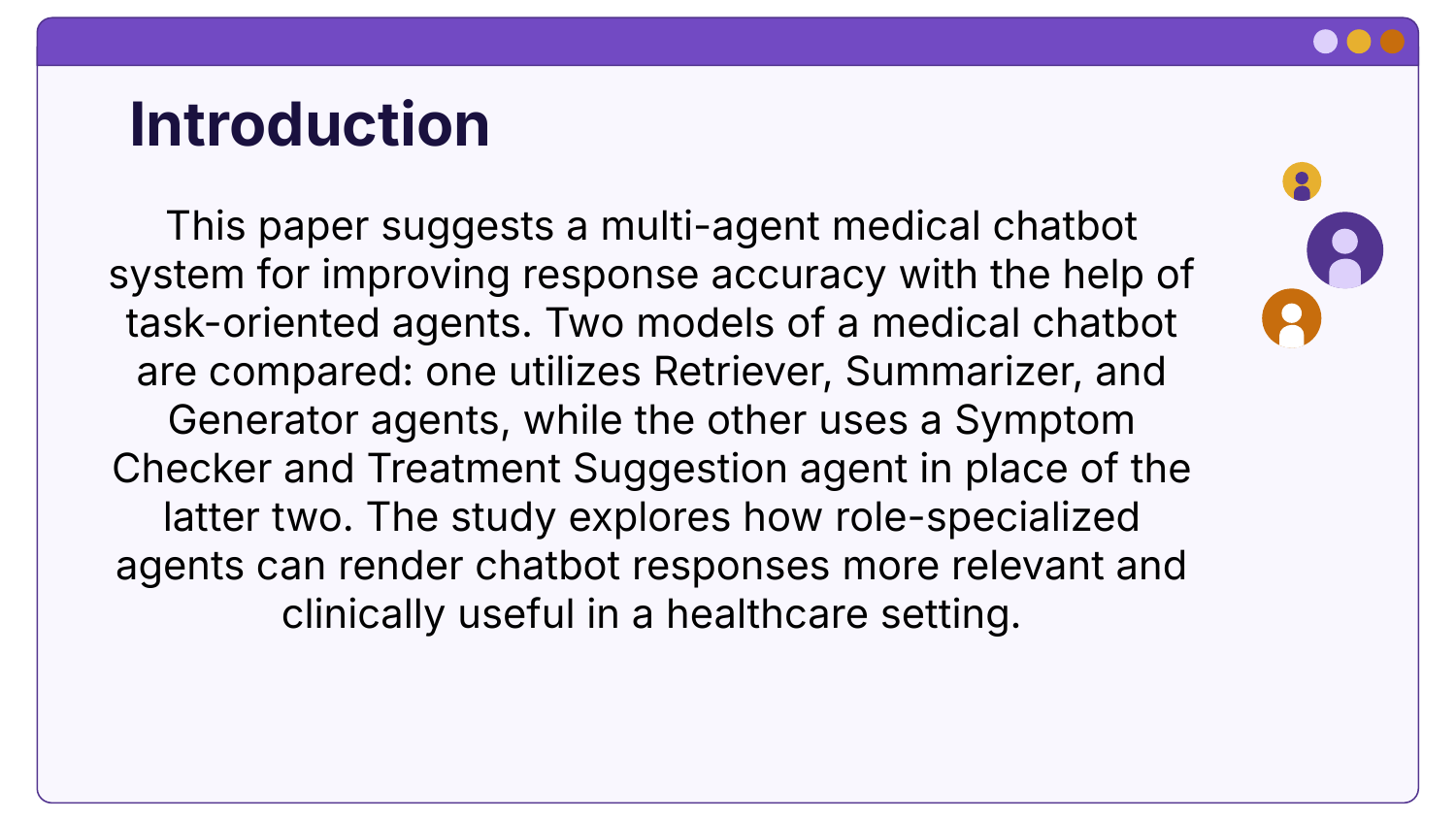

# Introduction

This paper suggests a multi-agent medical chatbot system for improving response accuracy with the help of task-oriented agents. Two models of a medical chatbot are compared: one utilizes Retriever, Summarizer, and Generator agents, while the other uses a Symptom Checker and Treatment Suggestion agent in place of the latter two. The study explores how role-specialized agents can render chatbot responses more relevant and clinically useful in a healthcare setting.